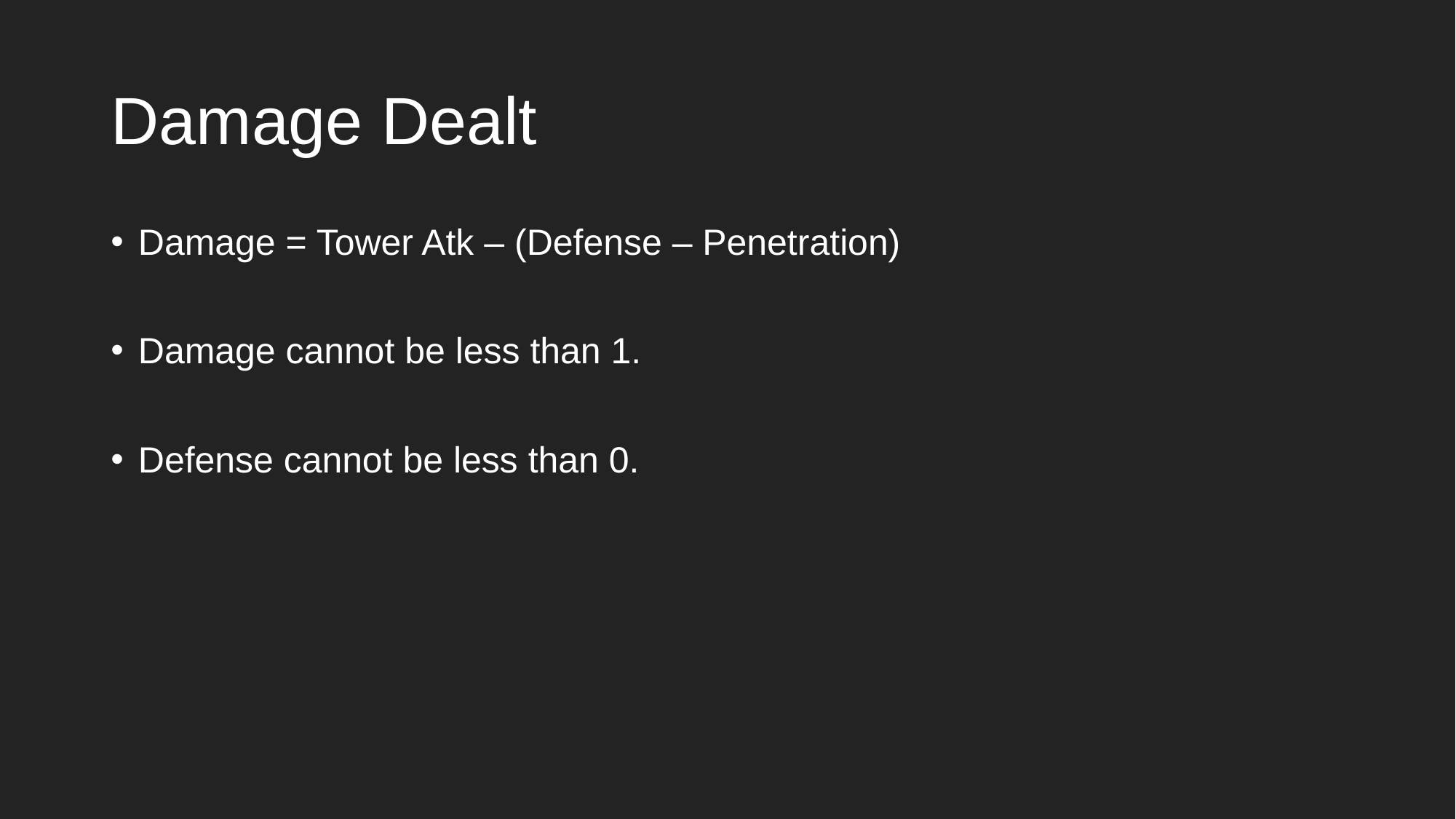

# Damage Dealt
Damage = Tower Atk – (Defense – Penetration)

Damage cannot be less than 1.

Defense cannot be less than 0.